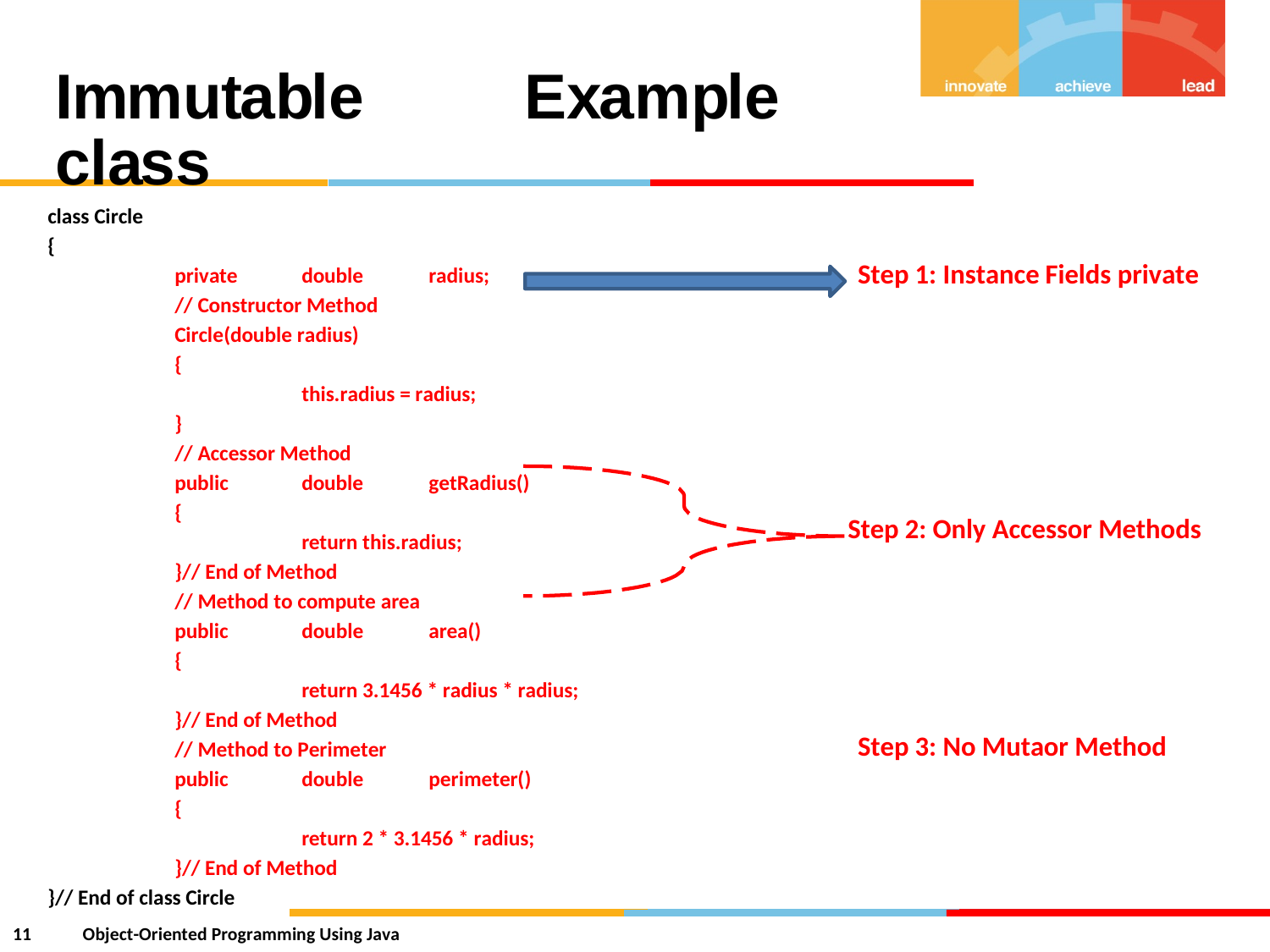

Immutable class
Example

class Circle
{
Step 1: Instance Fields private
private
double
radius;

// Constructor Method
Circle(double radius)
{
this.radius = radius;
}
// Accessor Method

public
{
double
getRadius()
Step 2: Only Accessor Methods
return this.radius;
}// End of Method
// Method to compute area
public
{
double
area()
return 3.1456 * radius * radius;
}// End of Method
// Method to Perimeter
Step 3: No Mutaor Method
public
{
double
perimeter()
return 2 * 3.1456 * radius;
}// End of Method
}// End of class Circle

11
Object-Oriented Programming Using Java